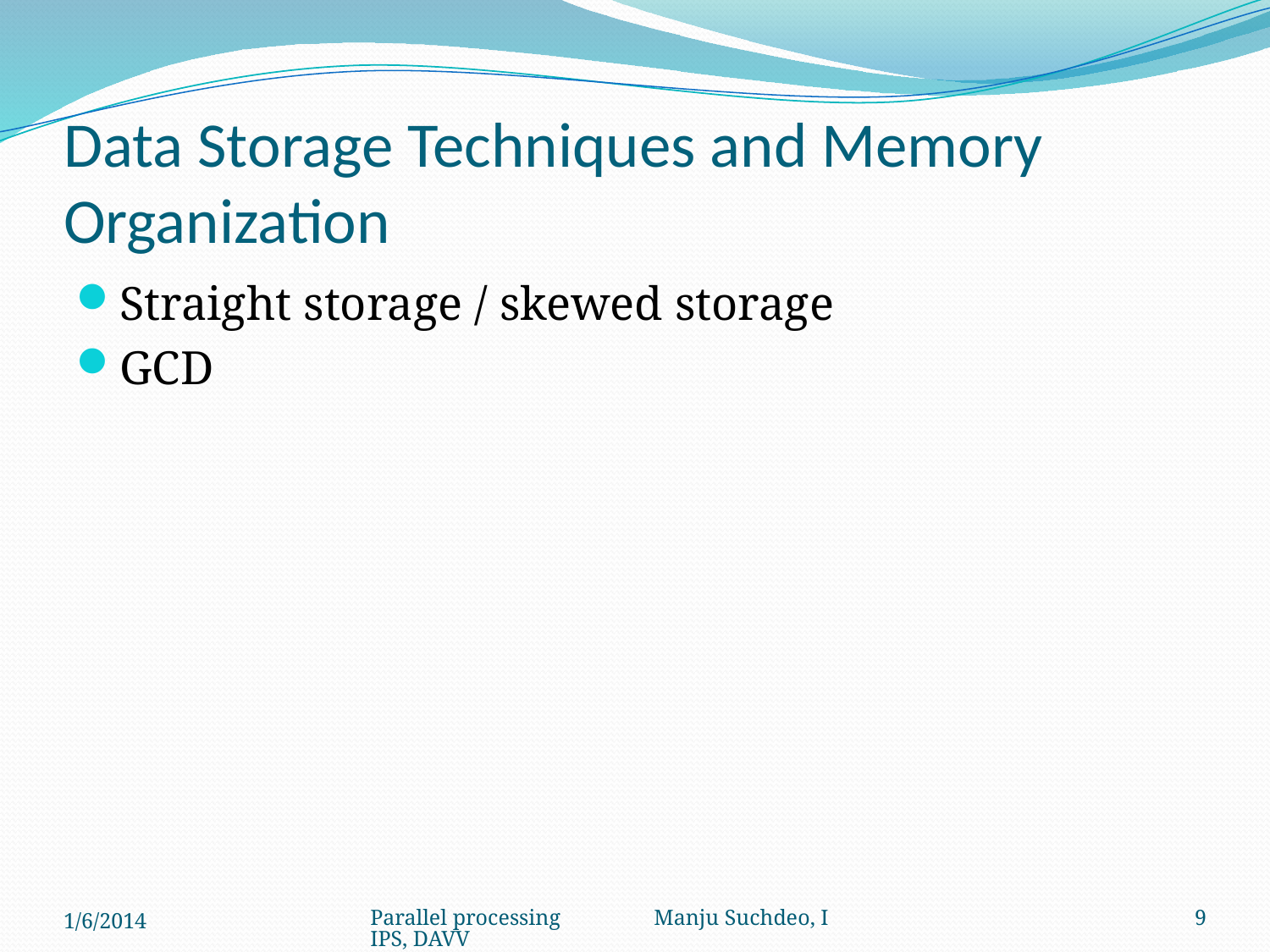

# Data Storage Techniques and Memory Organization
Straight storage / skewed storage
GCD

1/6/2014
Parallel processing                 Manju Suchdeo, IIPS, DAVV
9